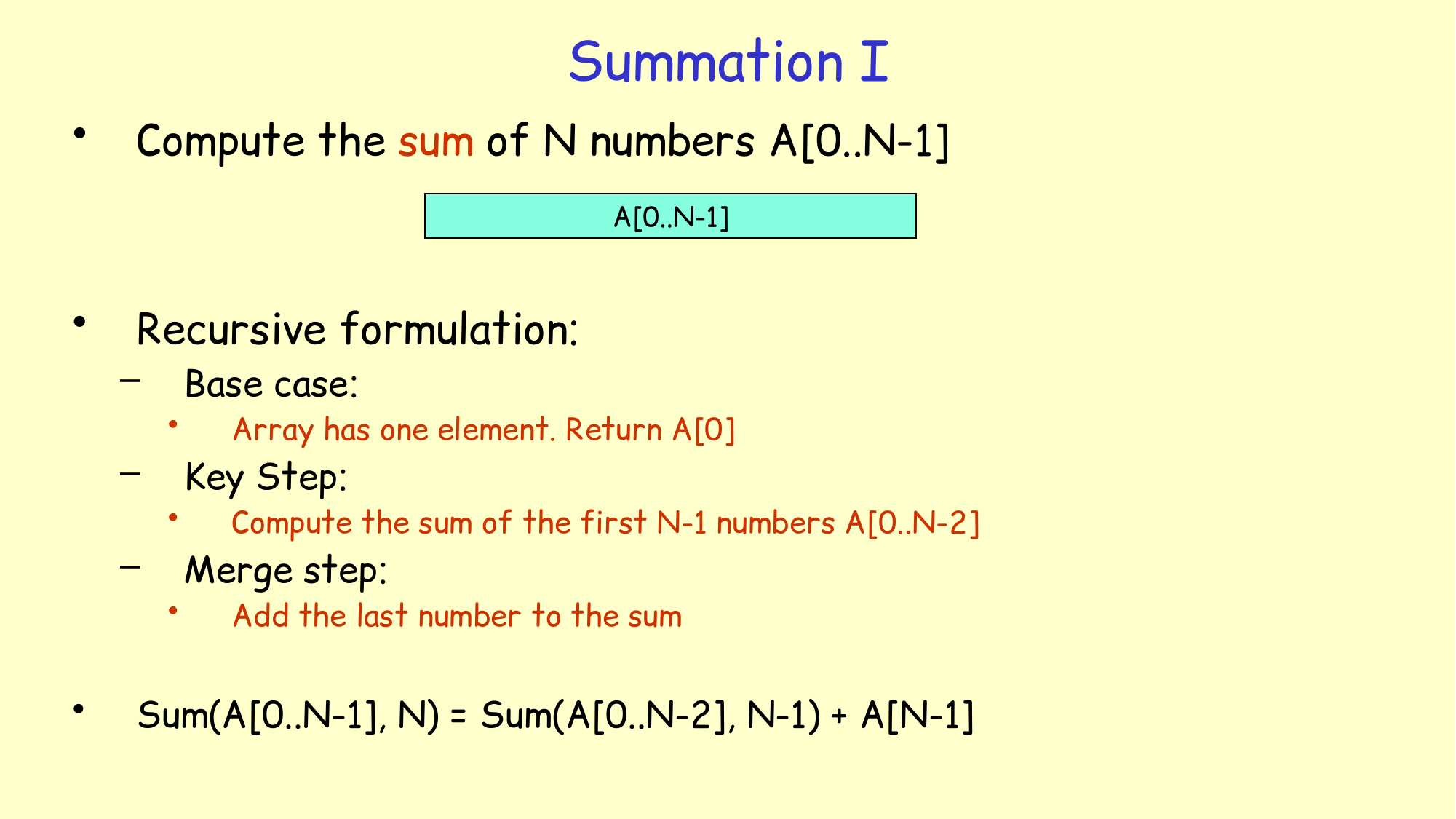

# Summation I
Compute the sum of N numbers A[0..N-1]

A[0..N-1]
Recursive formulation:
Base case:
Array has one element. Return A[0]
Key Step:
Compute the sum of the first N-1 numbers A[0..N-2]
Merge step:
Add the last number to the sum

Sum(A[0..N-1], N) = Sum(A[0..N-2], N-1) + A[N-1]